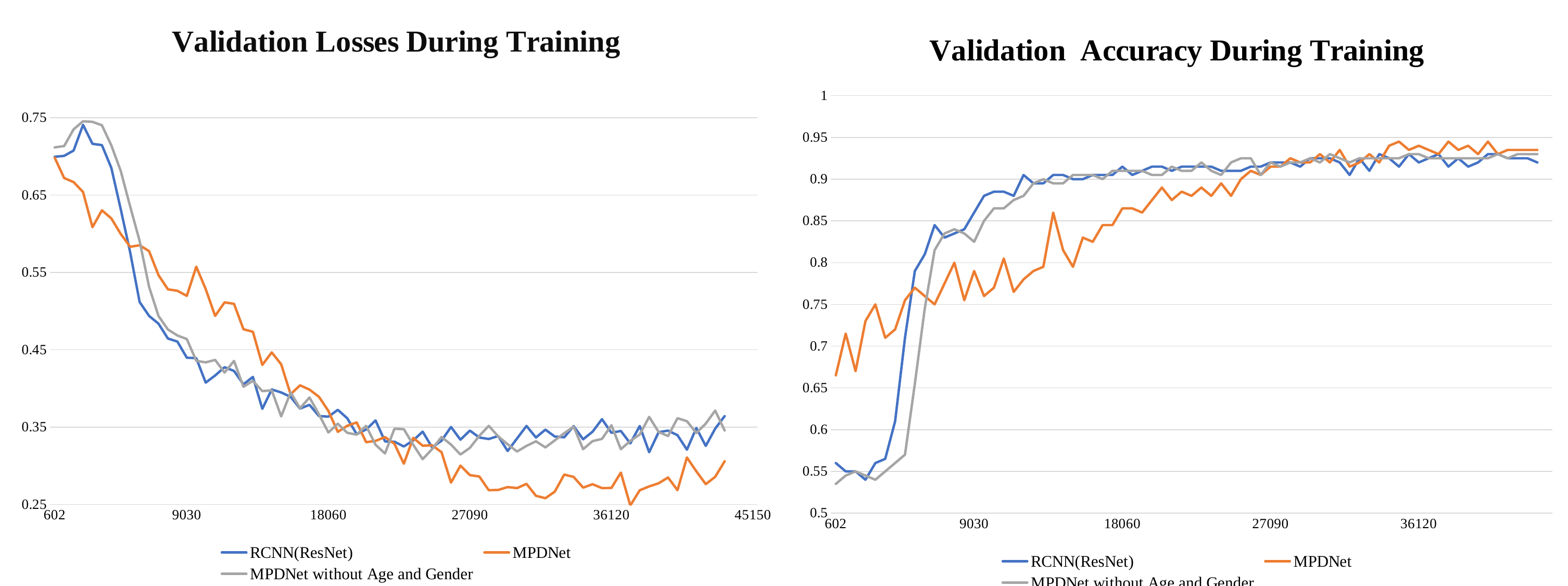

### Chart: Validation Losses During Training

| Category | RCNN(ResNet) | MPDNet | MPDNet without Age and Gender |
|---|---|---|---|
| 602 | 0.6996 | 0.6984 | 0.7118 |
|  | 0.7008 | 0.6721 | 0.7135 |
|  | 0.7077 | 0.6669 | 0.7351 |
|  | 0.7409 | 0.6541 | 0.7455 |
|  | 0.7164 | 0.6086 | 0.7448 |
|  | 0.7147 | 0.6304 | 0.7404 |
|  | 0.6852 | 0.6199 | 0.7143 |
|  | 0.6315 | 0.5997 | 0.6811 |
|  | 0.5759 | 0.5832 | 0.6352 |
|  | 0.5117 | 0.5852 | 0.5907 |
|  | 0.4938 | 0.5776 | 0.5315 |
|  | 0.4837 | 0.5465 | 0.4936 |
|  | 0.4645 | 0.5282 | 0.4762 |
|  | 0.4606 | 0.5263 | 0.4685 |
| 9030 | 0.4397 | 0.5197 | 0.4638 |
|  | 0.4392 | 0.5575 | 0.4357 |
|  | 0.4075 | 0.5285 | 0.4337 |
|  | 0.4167 | 0.4938 | 0.4369 |
|  | 0.4274 | 0.5113 | 0.4205 |
|  | 0.4226 | 0.5094 | 0.4356 |
|  | 0.4053 | 0.4765 | 0.4021 |
|  | 0.4149 | 0.4733 | 0.4098 |
|  | 0.3736 | 0.4304 | 0.3965 |
|  | 0.3987 | 0.4466 | 0.3976 |
|  | 0.3948 | 0.4312 | 0.3638 |
|  | 0.3891 | 0.3925 | 0.3948 |
|  | 0.3739 | 0.404 | 0.3744 |
|  | 0.3788 | 0.3985 | 0.3883 |
|  | 0.3643 | 0.3892 | 0.3666 |
| 18060 | 0.3635 | 0.3709 | 0.343 |
|  | 0.3723 | 0.3438 | 0.3544 |
|  | 0.3614 | 0.3517 | 0.3426 |
|  | 0.3409 | 0.356 | 0.3402 |
|  | 0.3469 | 0.3305 | 0.3516 |
|  | 0.3586 | 0.3321 | 0.3271 |
|  | 0.3315 | 0.3371 | 0.3159 |
|  | 0.3311 | 0.3284 | 0.3478 |
|  | 0.3249 | 0.3026 | 0.3473 |
|  | 0.3328 | 0.3361 | 0.3271 |
|  | 0.3441 | 0.3259 | 0.3085 |
|  | 0.3237 | 0.3265 | 0.3216 |
|  | 0.3324 | 0.3175 | 0.3372 |
|  | 0.3502 | 0.2782 | 0.3274 |
|  | 0.3337 | 0.3002 | 0.3145 |
| 27090 | 0.3455 | 0.2879 | 0.3231 |
|  | 0.3365 | 0.2861 | 0.3387 |
|  | 0.3346 | 0.2684 | 0.3516 |
|  | 0.3384 | 0.2687 | 0.338 |
|  | 0.3191 | 0.2724 | 0.3278 |
|  | 0.3353 | 0.2711 | 0.3184 |
|  | 0.3515 | 0.2766 | 0.3257 |
|  | 0.3365 | 0.2611 | 0.3316 |
|  | 0.3467 | 0.258 | 0.3237 |
|  | 0.3378 | 0.2665 | 0.3328 |
|  | 0.3368 | 0.2886 | 0.3421 |
|  | 0.3513 | 0.2855 | 0.3506 |
|  | 0.3342 | 0.2717 | 0.3214 |
|  | 0.344 | 0.2761 | 0.3318 |
|  | 0.3602 | 0.2711 | 0.3347 |
| 36120 | 0.3426 | 0.2713 | 0.3524 |
|  | 0.345 | 0.2911 | 0.3214 |
|  | 0.3289 | 0.2486 | 0.3321 |
|  | 0.3514 | 0.2683 | 0.3404 |
|  | 0.3175 | 0.2733 | 0.3632 |
|  | 0.3434 | 0.2773 | 0.3437 |
|  | 0.3454 | 0.2848 | 0.3384 |
|  | 0.3395 | 0.2684 | 0.3615 |
|  | 0.3208 | 0.3107 | 0.3576 |
|  | 0.3489 | 0.2928 | 0.3423 |
|  | 0.3257 | 0.2762 | 0.3545 |
|  | 0.348 | 0.2857 | 0.3714 |
|  | 0.3642 | 0.3058 | 0.3456 |
|  | None | None | None |
|  | None | None | None |
| 45150 | None | None | None |

### Chart: Validation  Accuracy During Training

| Category | RCNN(ResNet) | MPDNet | MPDNet without Age and Gender |
|---|---|---|---|
| 602 | 0.56 | 0.665 | 0.535 |
|  | 0.55 | 0.715 | 0.545 |
|  | 0.55 | 0.67 | 0.55 |
|  | 0.54 | 0.73 | 0.545 |
|  | 0.56 | 0.75 | 0.54 |
|  | 0.565 | 0.71 | 0.55 |
|  | 0.61 | 0.72 | 0.56 |
|  | 0.71 | 0.755 | 0.57 |
|  | 0.79 | 0.77 | 0.655 |
|  | 0.81 | 0.76 | 0.745 |
|  | 0.845 | 0.75 | 0.815 |
|  | 0.83 | 0.775 | 0.835 |
|  | 0.835 | 0.8 | 0.84 |
|  | 0.84 | 0.755 | 0.835 |
| 9030 | 0.86 | 0.79 | 0.825 |
|  | 0.88 | 0.76 | 0.85 |
|  | 0.885 | 0.77 | 0.865 |
|  | 0.885 | 0.805 | 0.865 |
|  | 0.88 | 0.765 | 0.875 |
|  | 0.905 | 0.78 | 0.88 |
|  | 0.895 | 0.79 | 0.895 |
|  | 0.895 | 0.795 | 0.9 |
|  | 0.905 | 0.86 | 0.895 |
|  | 0.905 | 0.815 | 0.895 |
|  | 0.9 | 0.795 | 0.905 |
|  | 0.9 | 0.83 | 0.905 |
|  | 0.905 | 0.825 | 0.905 |
|  | 0.905 | 0.845 | 0.9 |
|  | 0.905 | 0.845 | 0.91 |
| 18060 | 0.915 | 0.865 | 0.91 |
|  | 0.905 | 0.865 | 0.91 |
|  | 0.91 | 0.86 | 0.91 |
|  | 0.915 | 0.875 | 0.905 |
|  | 0.915 | 0.89 | 0.905 |
|  | 0.91 | 0.875 | 0.915 |
|  | 0.915 | 0.885 | 0.91 |
|  | 0.915 | 0.88 | 0.91 |
|  | 0.915 | 0.89 | 0.92 |
|  | 0.915 | 0.88 | 0.91 |
|  | 0.91 | 0.895 | 0.905 |
|  | 0.91 | 0.88 | 0.92 |
|  | 0.91 | 0.9 | 0.925 |
|  | 0.915 | 0.91 | 0.925 |
|  | 0.915 | 0.905 | 0.905 |
| 27090 | 0.92 | 0.915 | 0.92 |
|  | 0.92 | 0.915 | 0.915 |
|  | 0.92 | 0.925 | 0.92 |
|  | 0.915 | 0.92 | 0.92 |
|  | 0.925 | 0.92 | 0.925 |
|  | 0.925 | 0.93 | 0.92 |
|  | 0.925 | 0.92 | 0.93 |
|  | 0.92 | 0.935 | 0.925 |
|  | 0.905 | 0.915 | 0.92 |
|  | 0.925 | 0.92 | 0.925 |
|  | 0.91 | 0.93 | 0.925 |
|  | 0.93 | 0.92 | 0.925 |
|  | 0.925 | 0.94 | 0.925 |
|  | 0.915 | 0.945 | 0.925 |
|  | 0.93 | 0.935 | 0.93 |
| 36120 | 0.92 | 0.94 | 0.93 |
|  | 0.925 | 0.935 | 0.925 |
|  | 0.93 | 0.93 | 0.925 |
|  | 0.915 | 0.945 | 0.925 |
|  | 0.925 | 0.935 | 0.925 |
|  | 0.915 | 0.94 | 0.925 |
|  | 0.92 | 0.93 | 0.925 |
|  | 0.93 | 0.945 | 0.925 |
|  | 0.93 | 0.93 | 0.93 |
|  | 0.925 | 0.935 | 0.925 |
|  | 0.925 | 0.935 | 0.93 |
|  | 0.925 | 0.935 | 0.93 |
|  | 0.92 | 0.935 | 0.93 |
|  | None | None | None |